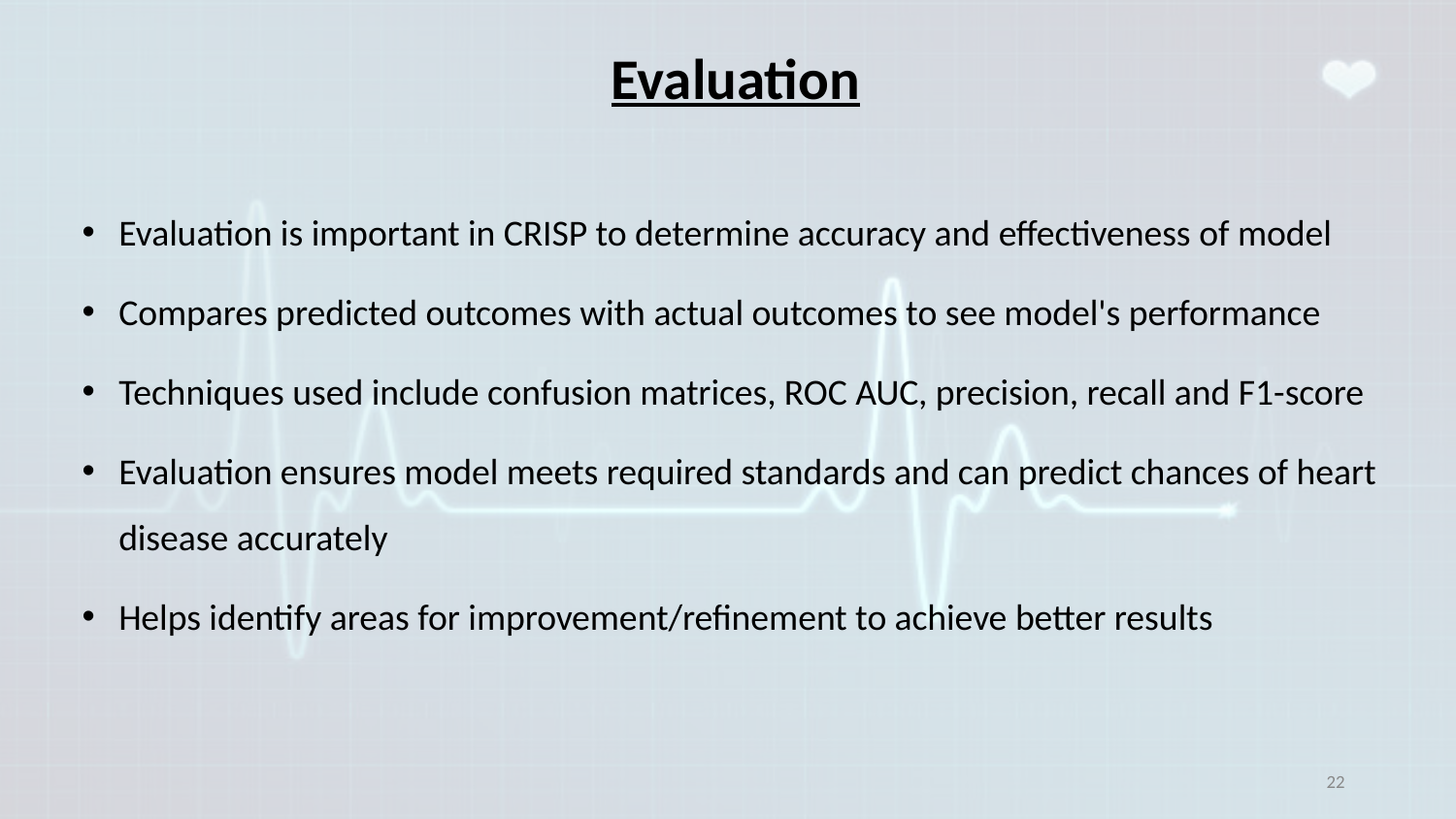

Evaluation

Evaluation is important in CRISP to determine accuracy and effectiveness of model
Compares predicted outcomes with actual outcomes to see model's performance
Techniques used include confusion matrices, ROC AUC, precision, recall and F1-score
Evaluation ensures model meets required standards and can predict chances of heart disease accurately
Helps identify areas for improvement/refinement to achieve better results
22